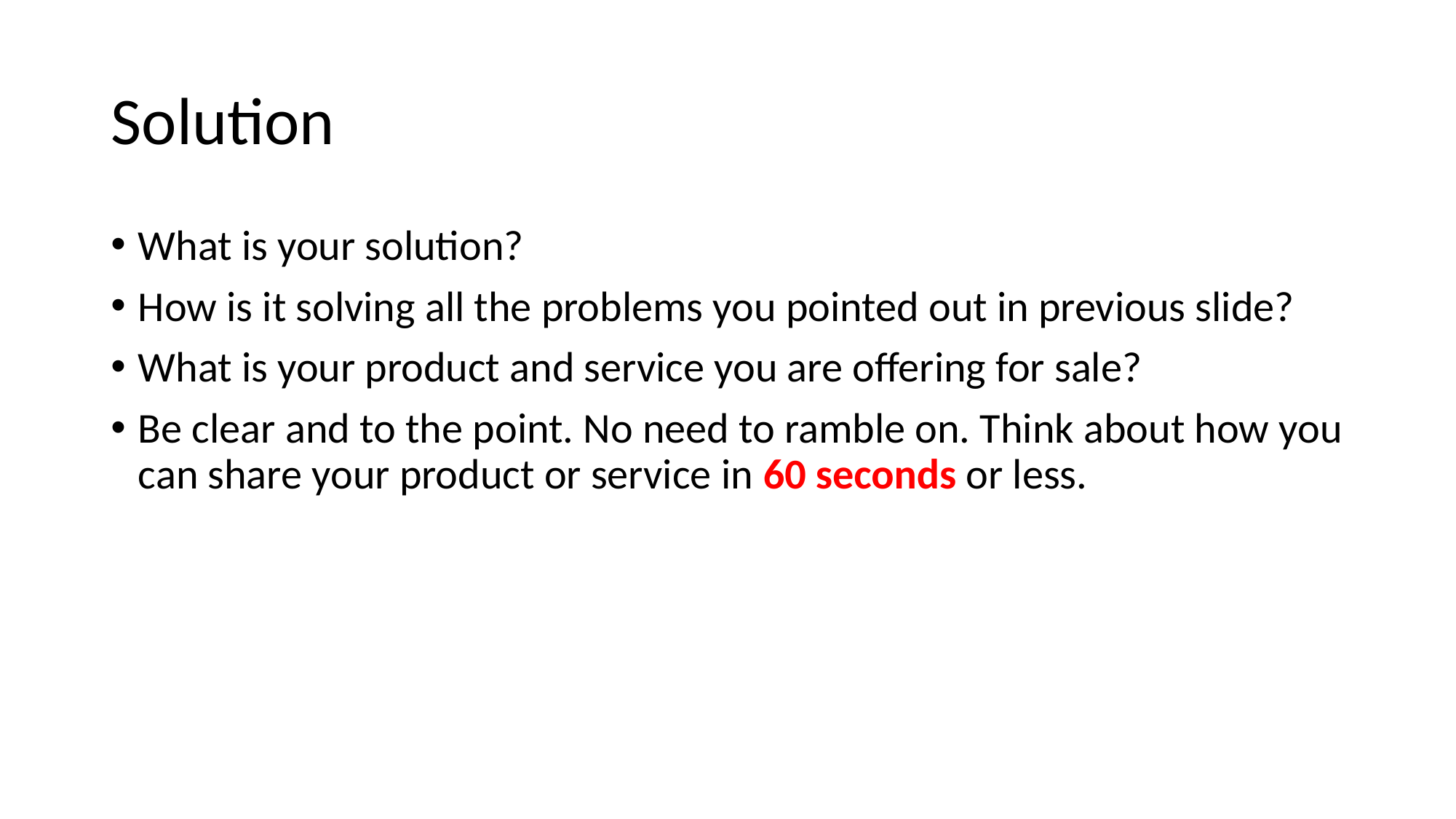

# Solution
What is your solution?
How is it solving all the problems you pointed out in previous slide?
What is your product and service you are offering for sale?
Be clear and to the point. No need to ramble on. Think about how you can share your product or service in 60 seconds or less.